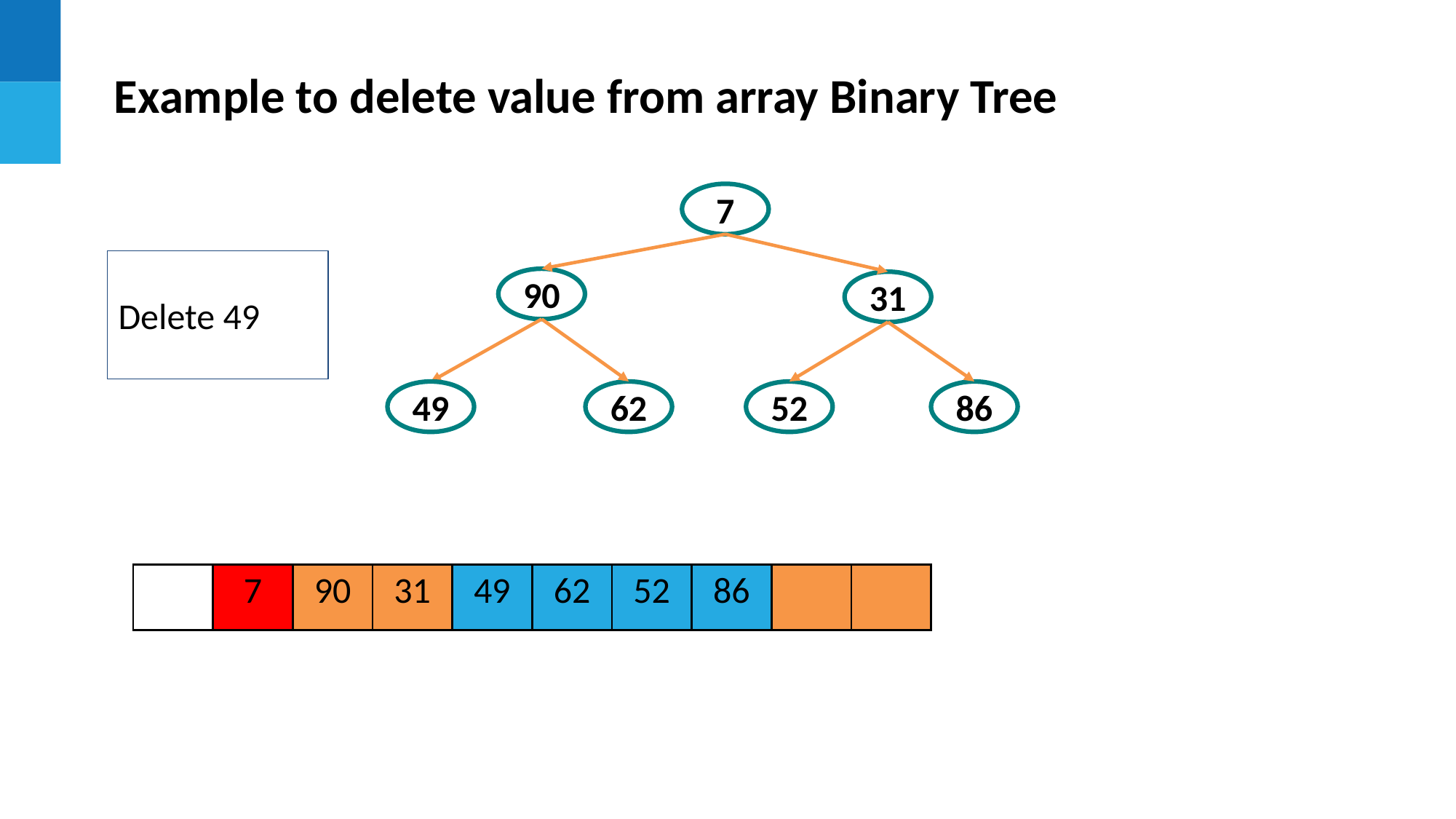

Example to delete value from array Binary Tree
7
Delete 49
90
31
49
62
52
86
|  | 7 | 90 | 31 | 49 | 62 | 52 | 86 |  |  |
| --- | --- | --- | --- | --- | --- | --- | --- | --- | --- |